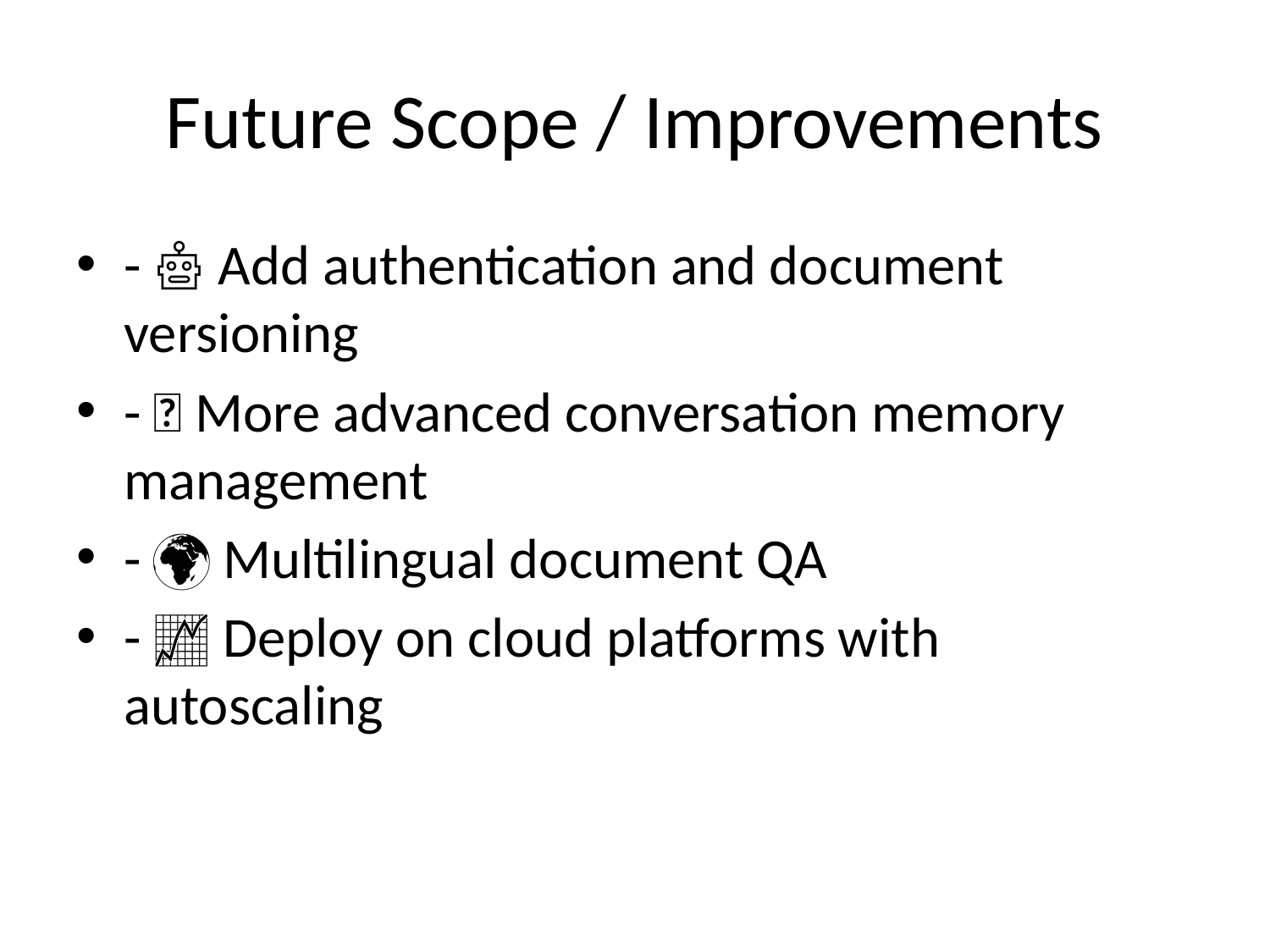

# Future Scope / Improvements
- 🤖 Add authentication and document versioning
- 🧵 More advanced conversation memory management
- 🌍 Multilingual document QA
- 📈 Deploy on cloud platforms with autoscaling